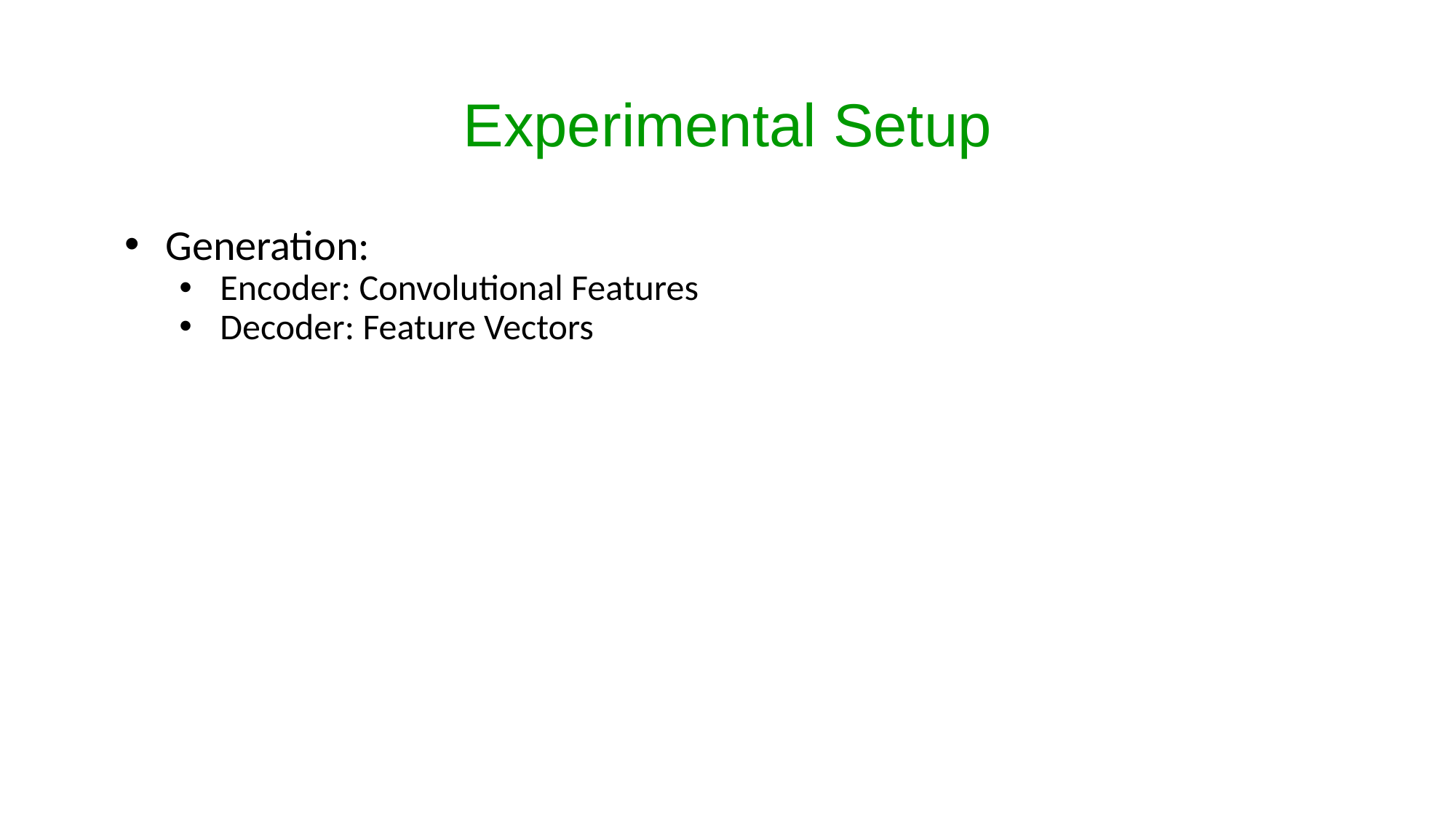

# Experimental Setup
Generation:
Encoder: Convolutional Features
Decoder: Feature Vectors